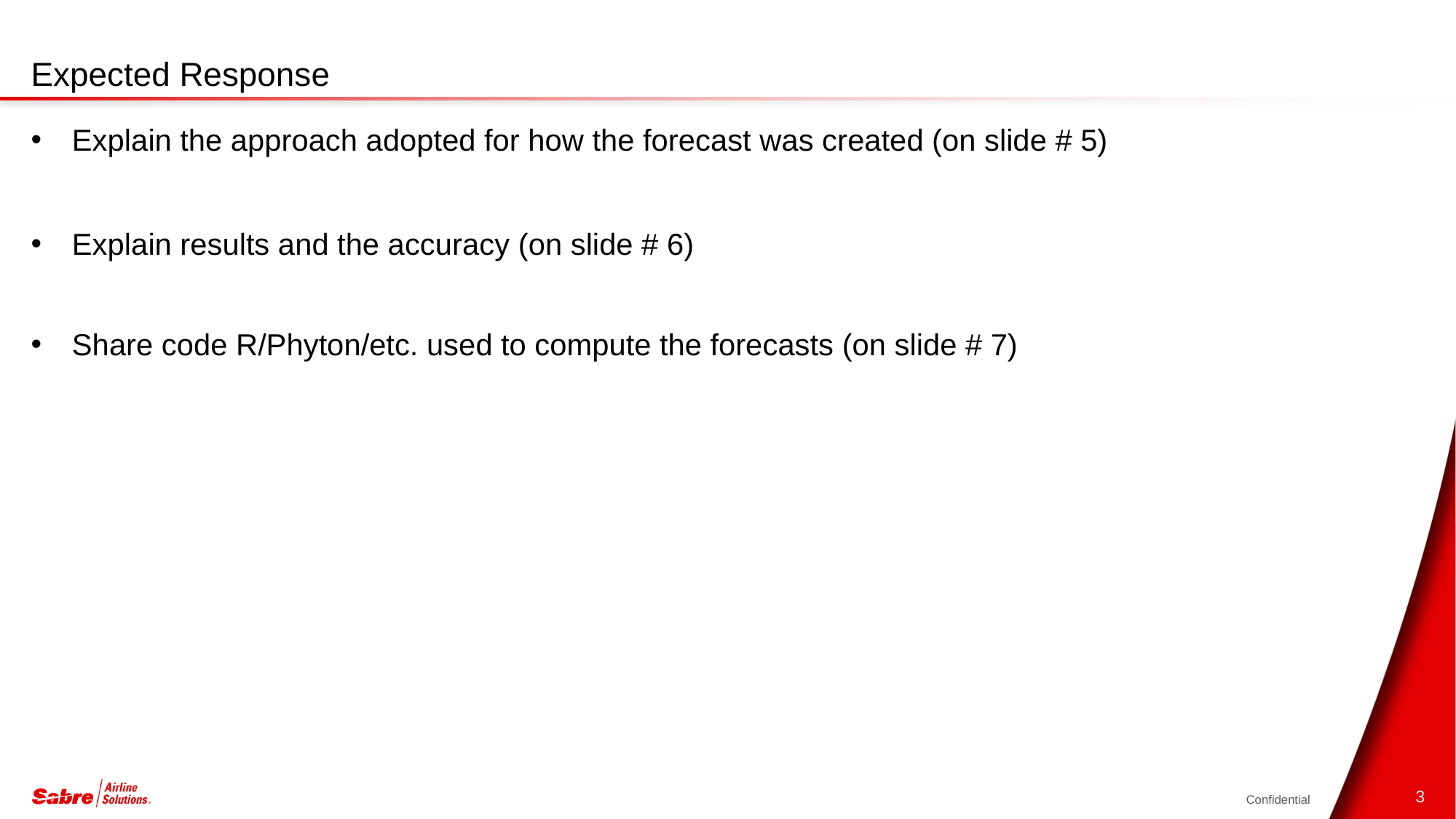

# Expected Response
Explain the approach adopted for how the forecast was created (on slide # 5)

Explain results and the accuracy (on slide # 6)

Share code R/Phyton/etc. used to compute the forecasts (on slide # 7)